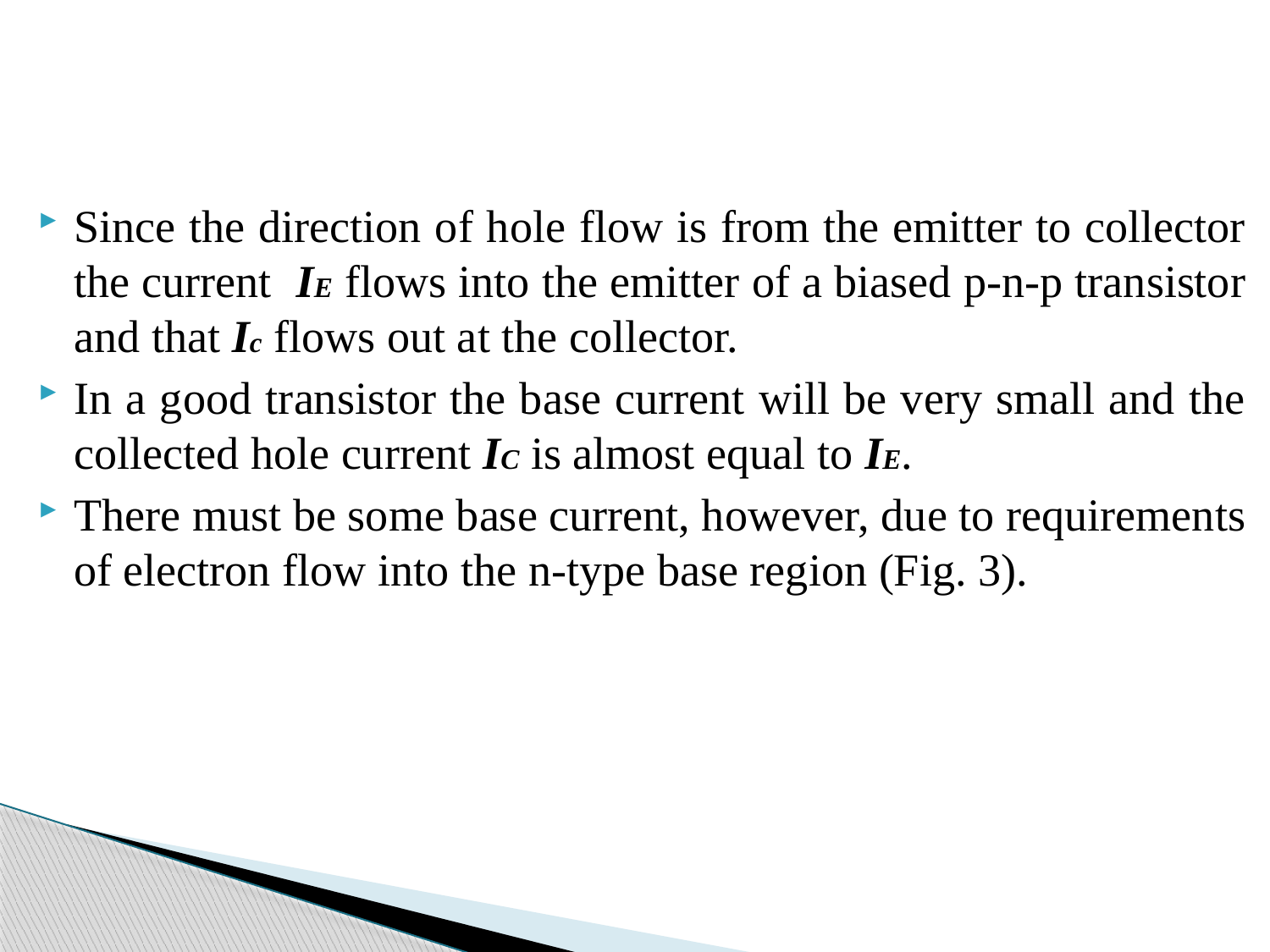

Since the direction of hole flow is from the emitter to collector the current  IE flows into the emitter of a biased p-n-p transistor and that Ic flows out at the collector.
In a good transistor the base current will be very small and the collected hole current IC is almost equal to IE.
There must be some base current, however, due to requirements of electron flow into the n-type base region (Fig. 3).